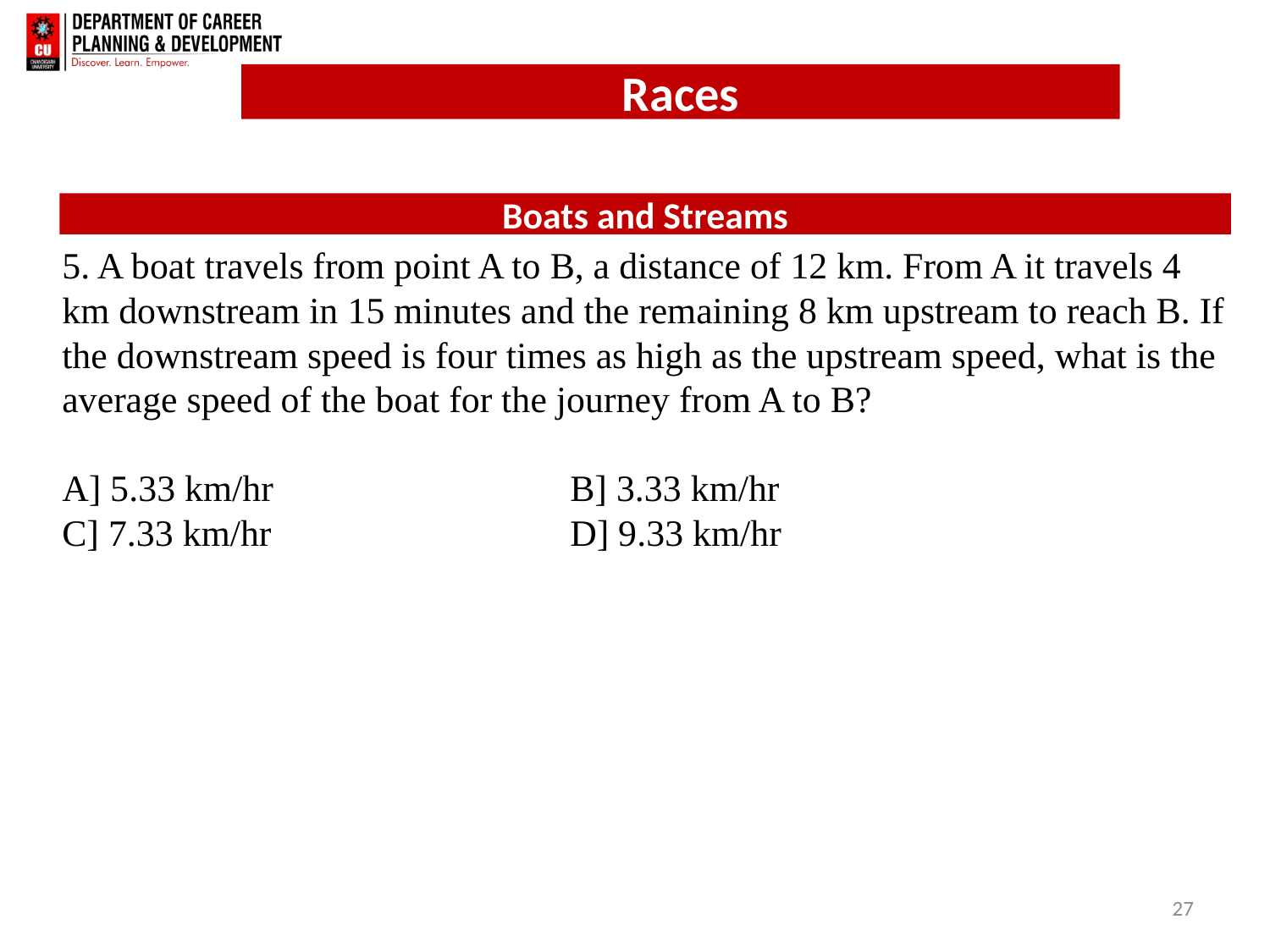

Boats and Streams
5. A boat travels from point A to B, a distance of 12 km. From A it travels 4 km downstream in 15 minutes and the remaining 8 km upstream to reach B. If the downstream speed is four times as high as the upstream speed, what is the average speed of the boat for the journey from A to B?

A] 5.33 km/hr			B] 3.33 km/hr
C] 7.33 km/hr			D] 9.33 km/hr

27